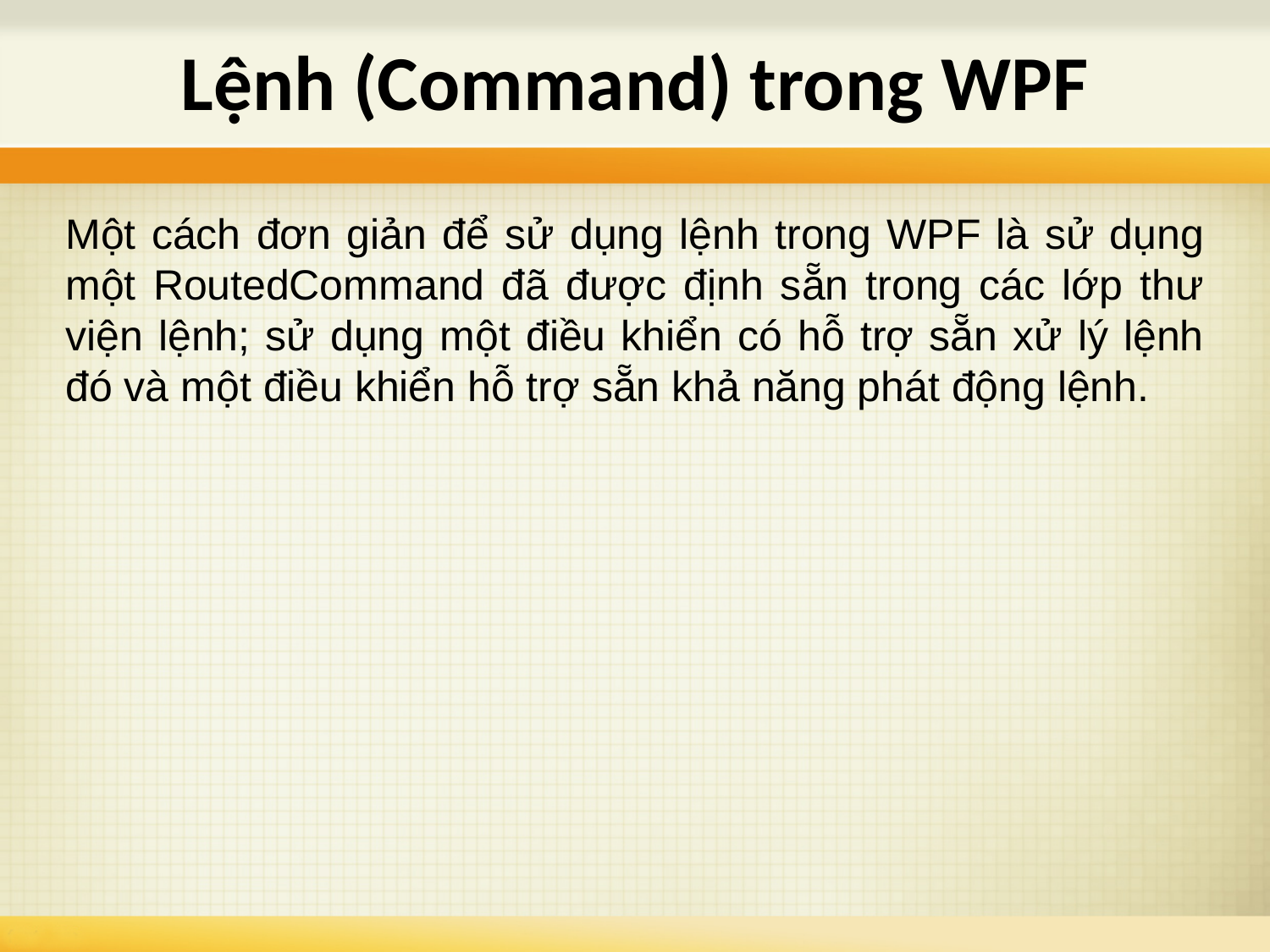

# Lệnh (Command) trong WPF
Một cách đơn giản để sử dụng lệnh trong WPF là sử dụng một RoutedCommand đã được định sẵn trong các lớp thư viện lệnh; sử dụng một điều khiển có hỗ trợ sẵn xử lý lệnh đó và một điều khiển hỗ trợ sẵn khả năng phát động lệnh.